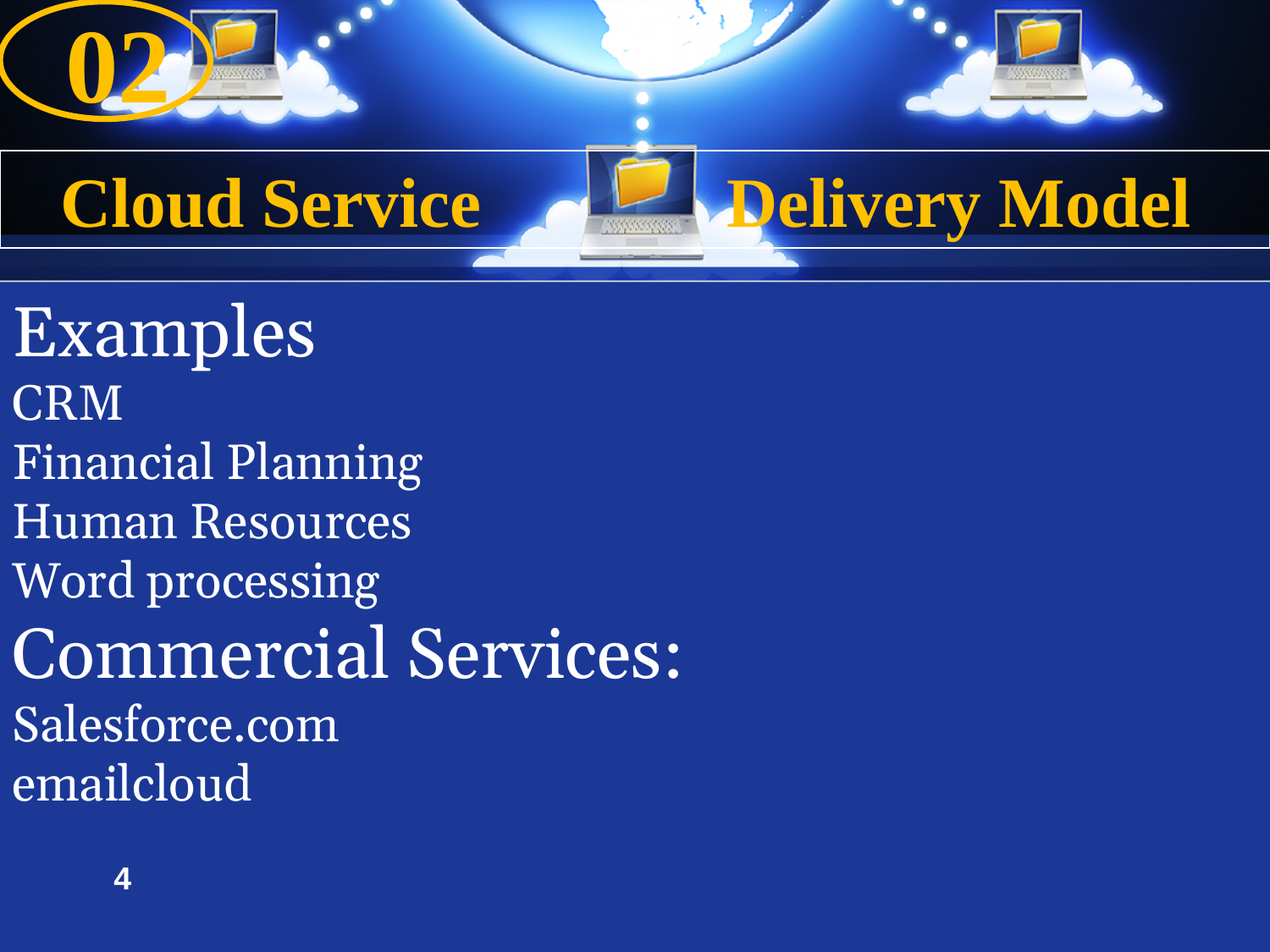

02

4
#
Cloud Service              Delivery Model
Examples
CRM
Financial Planning
Human Resources
Word processing
Commercial Services:
Salesforce.com
emailcloud